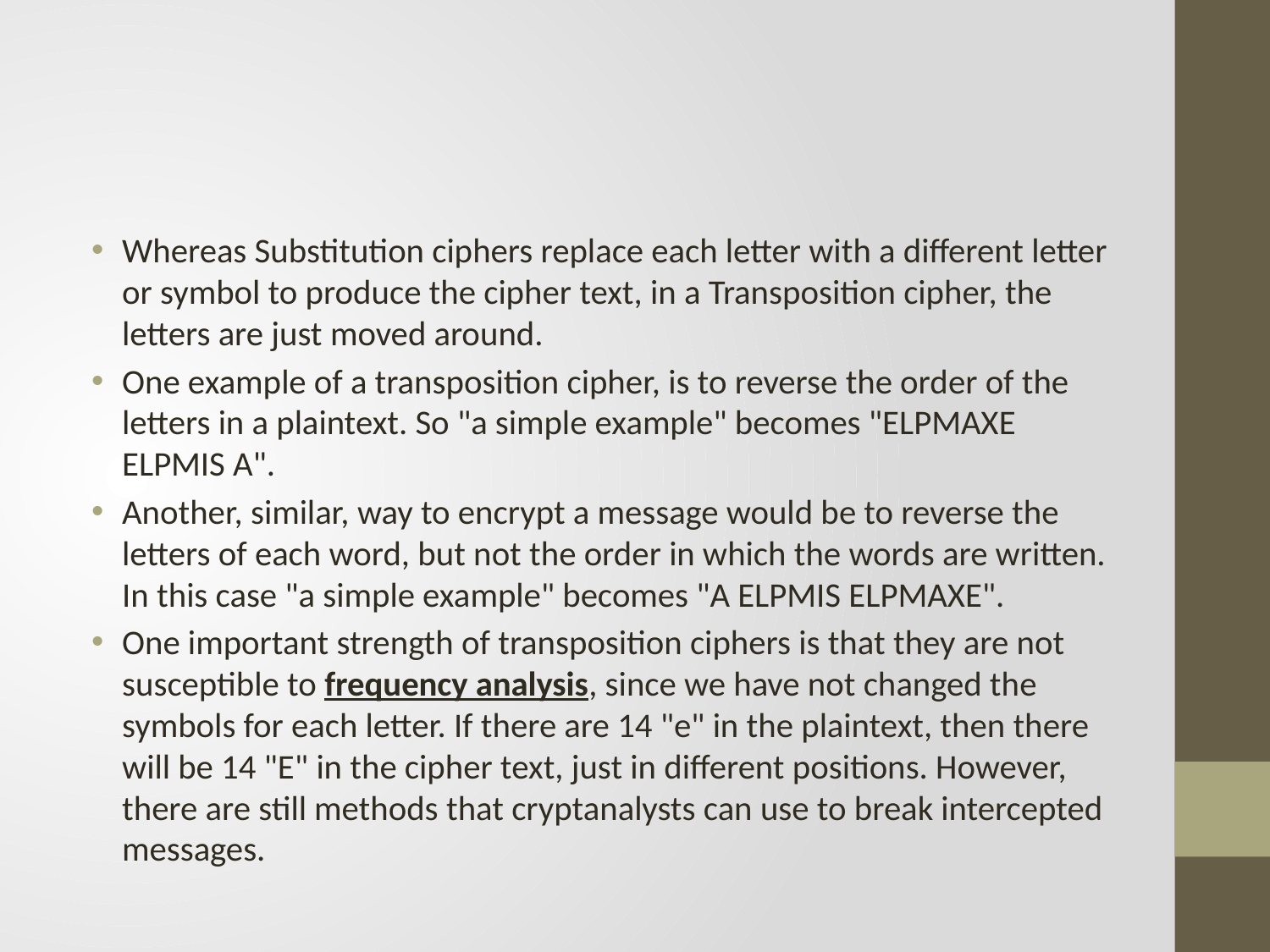

#
Whereas Substitution ciphers replace each letter with a different letter or symbol to produce the cipher text, in a Transposition cipher, the letters are just moved around.
One example of a transposition cipher, is to reverse the order of the letters in a plaintext. So "a simple example" becomes "ELPMAXE ELPMIS A".
Another, similar, way to encrypt a message would be to reverse the letters of each word, but not the order in which the words are written. In this case "a simple example" becomes "A ELPMIS ELPMAXE".
One important strength of transposition ciphers is that they are not susceptible to frequency analysis, since we have not changed the symbols for each letter. If there are 14 "e" in the plaintext, then there will be 14 "E" in the cipher text, just in different positions. However, there are still methods that cryptanalysts can use to break intercepted messages.